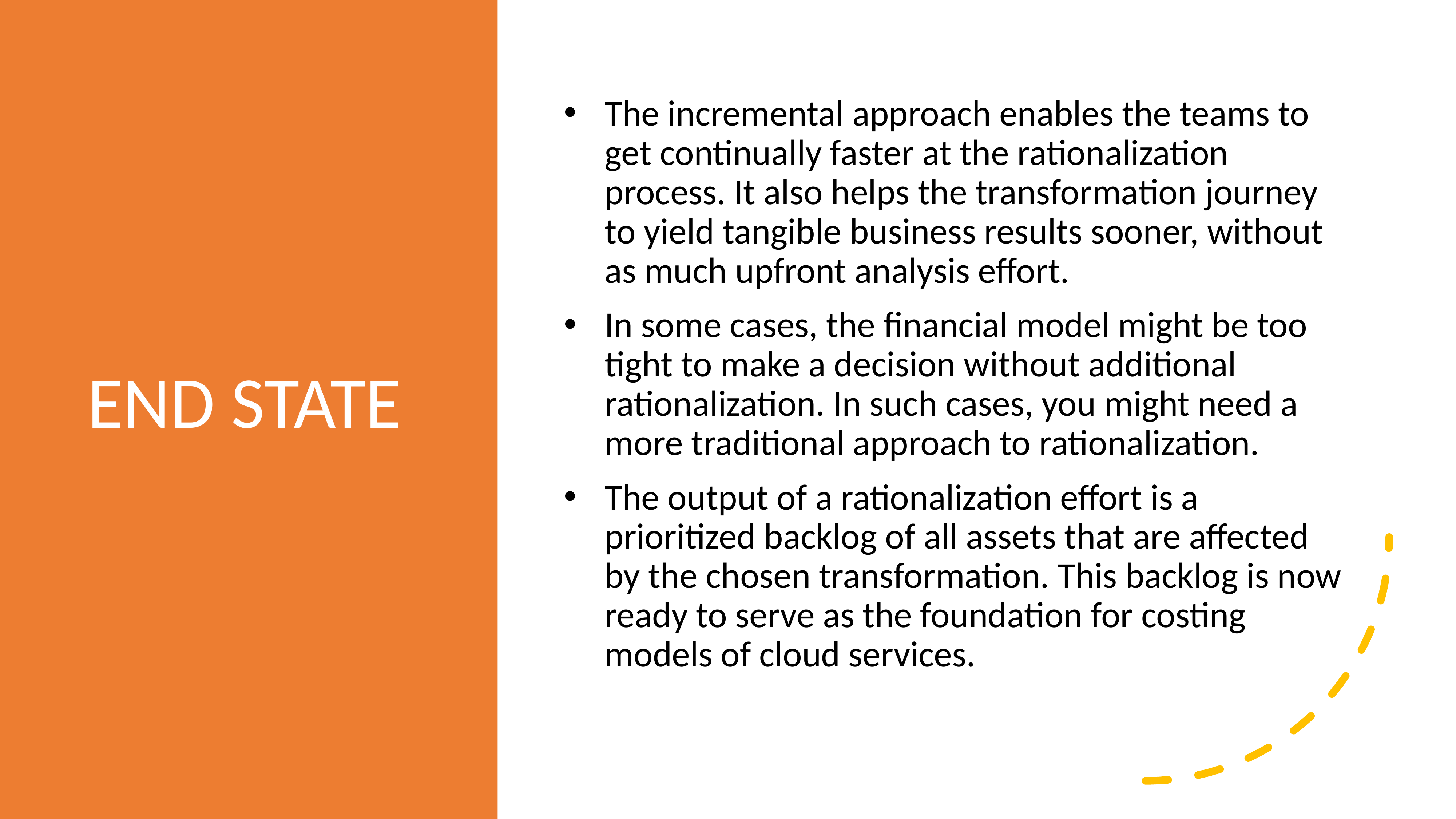

# End state
The incremental approach enables the teams to get continually faster at the rationalization process. It also helps the transformation journey to yield tangible business results sooner, without as much upfront analysis effort.
In some cases, the financial model might be too tight to make a decision without additional rationalization. In such cases, you might need a more traditional approach to rationalization.
The output of a rationalization effort is a prioritized backlog of all assets that are affected by the chosen transformation. This backlog is now ready to serve as the foundation for costing models of cloud services.